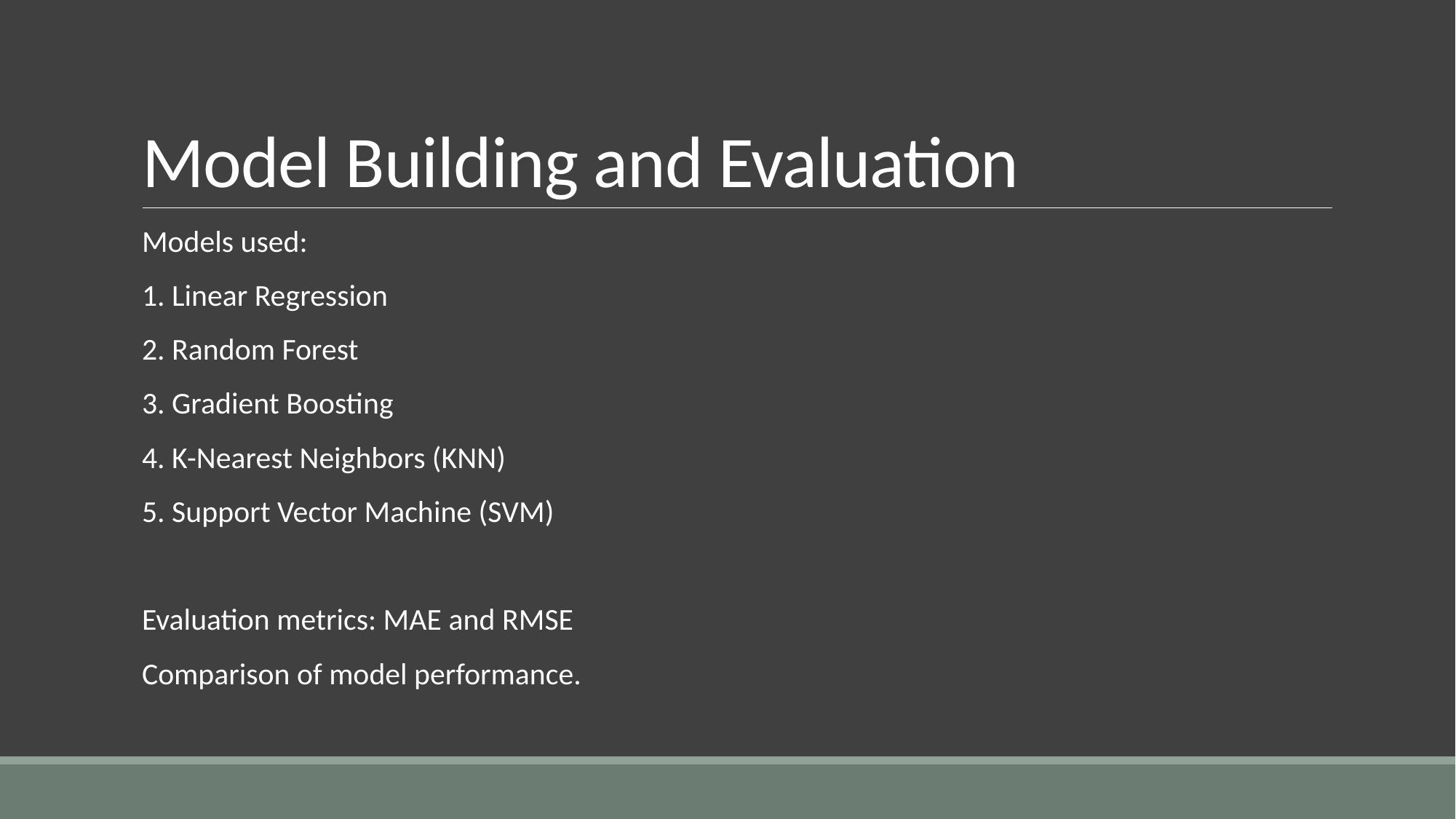

# Model Building and Evaluation
Models used:
1. Linear Regression
2. Random Forest
3. Gradient Boosting
4. K-Nearest Neighbors (KNN)
5. Support Vector Machine (SVM)

Evaluation metrics: MAE and RMSE
Comparison of model performance.